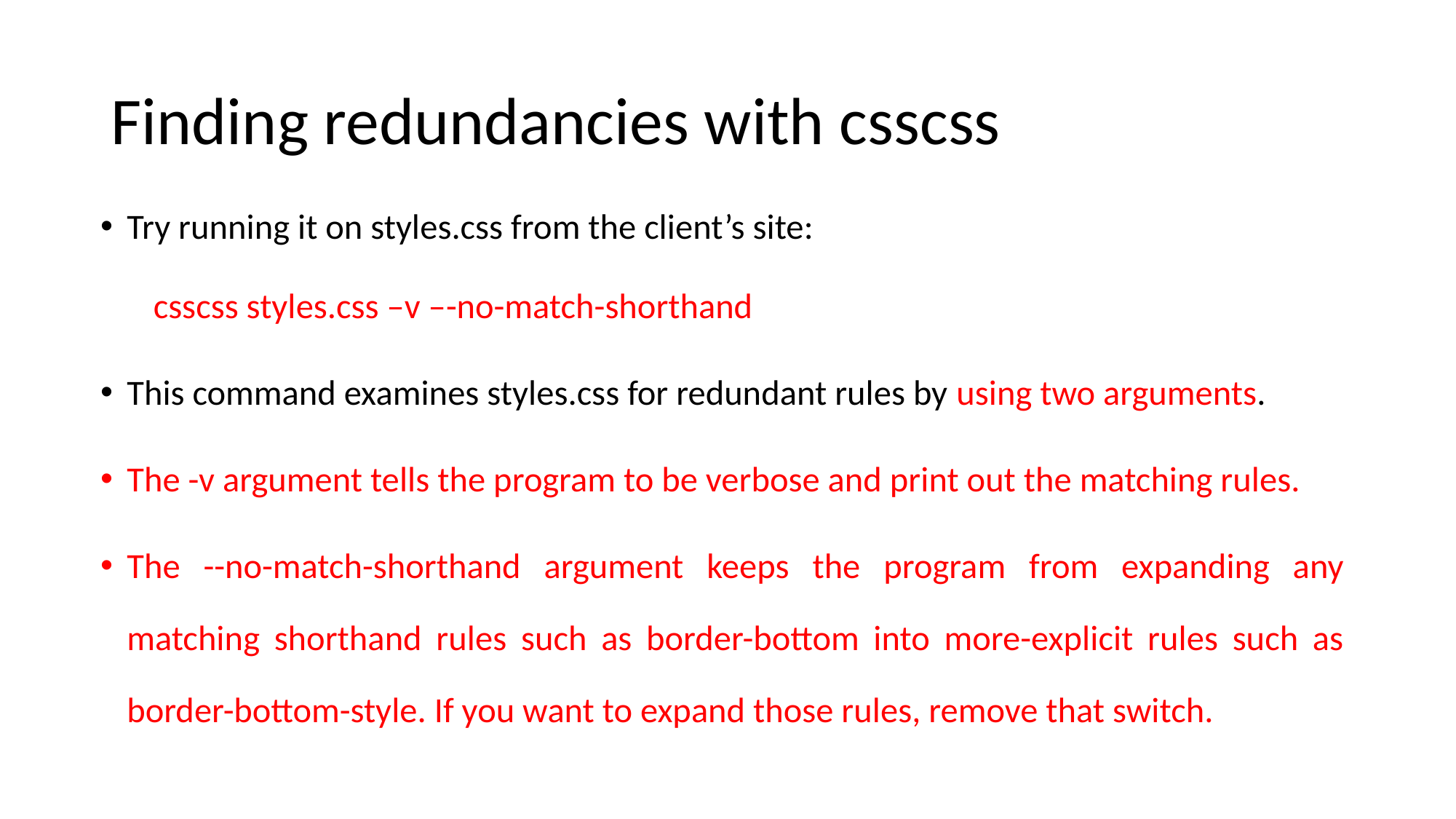

# Finding redundancies with csscss
Try running it on styles.css from the client’s site:
csscss styles.css –v –-no-match-shorthand
This command examines styles.css for redundant rules by using two arguments.
The -v argument tells the program to be verbose and print out the matching rules.
The --no-match-shorthand argument keeps the program from expanding any matching shorthand rules such as border-bottom into more-explicit rules such as border-bottom-style. If you want to expand those rules, remove that switch.